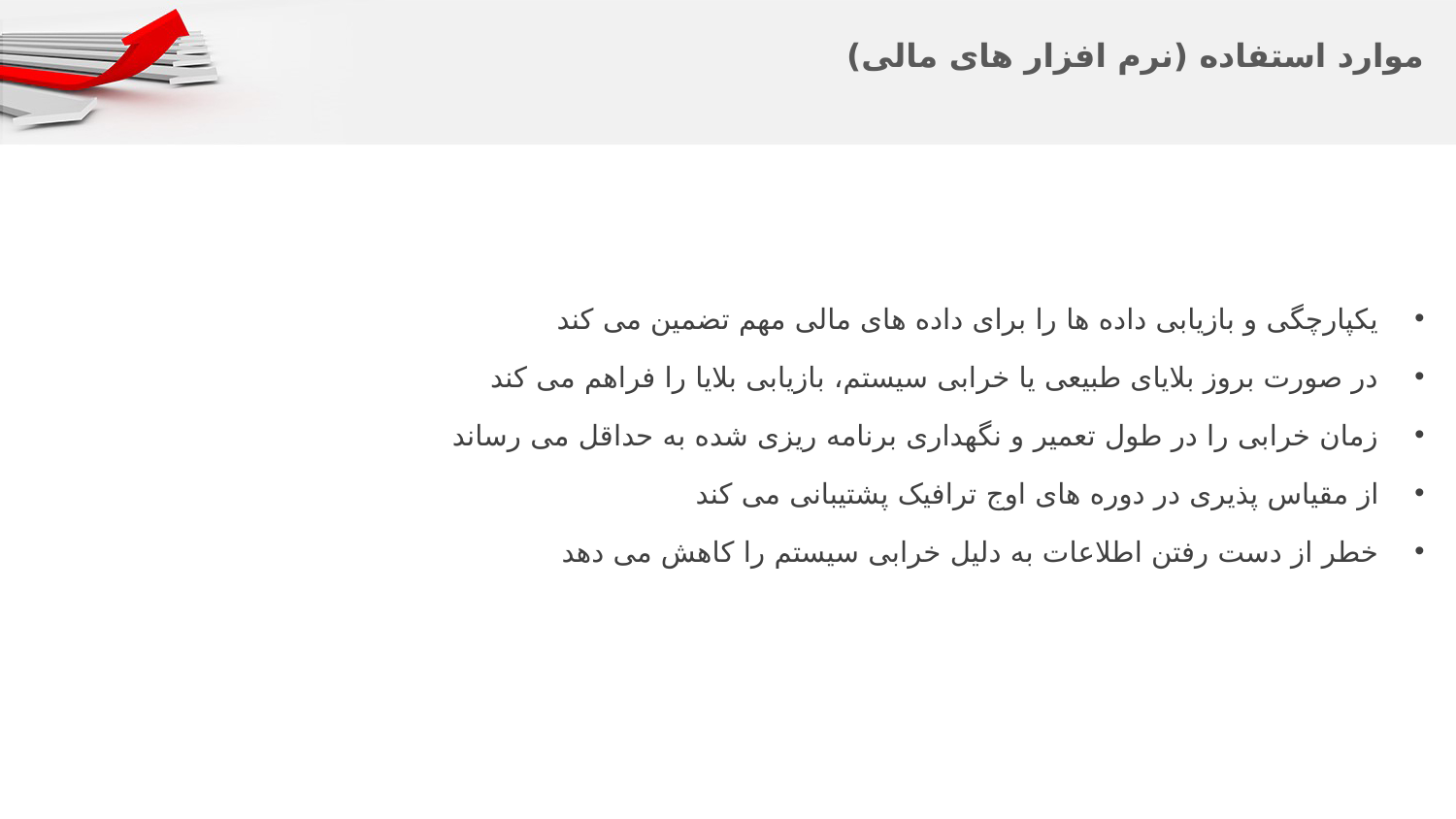

# موارد استفاده (نرم افزار های مالی)

یکپارچگی و بازیابی داده ها را برای داده های مالی مهم تضمین می کند
در صورت بروز بلایای طبیعی یا خرابی سیستم، بازیابی بلایا را فراهم می کند
زمان خرابی را در طول تعمیر و نگهداری برنامه ریزی شده به حداقل می رساند
از مقیاس پذیری در دوره های اوج ترافیک پشتیبانی می کند
خطر از دست رفتن اطلاعات به دلیل خرابی سیستم را کاهش می دهد